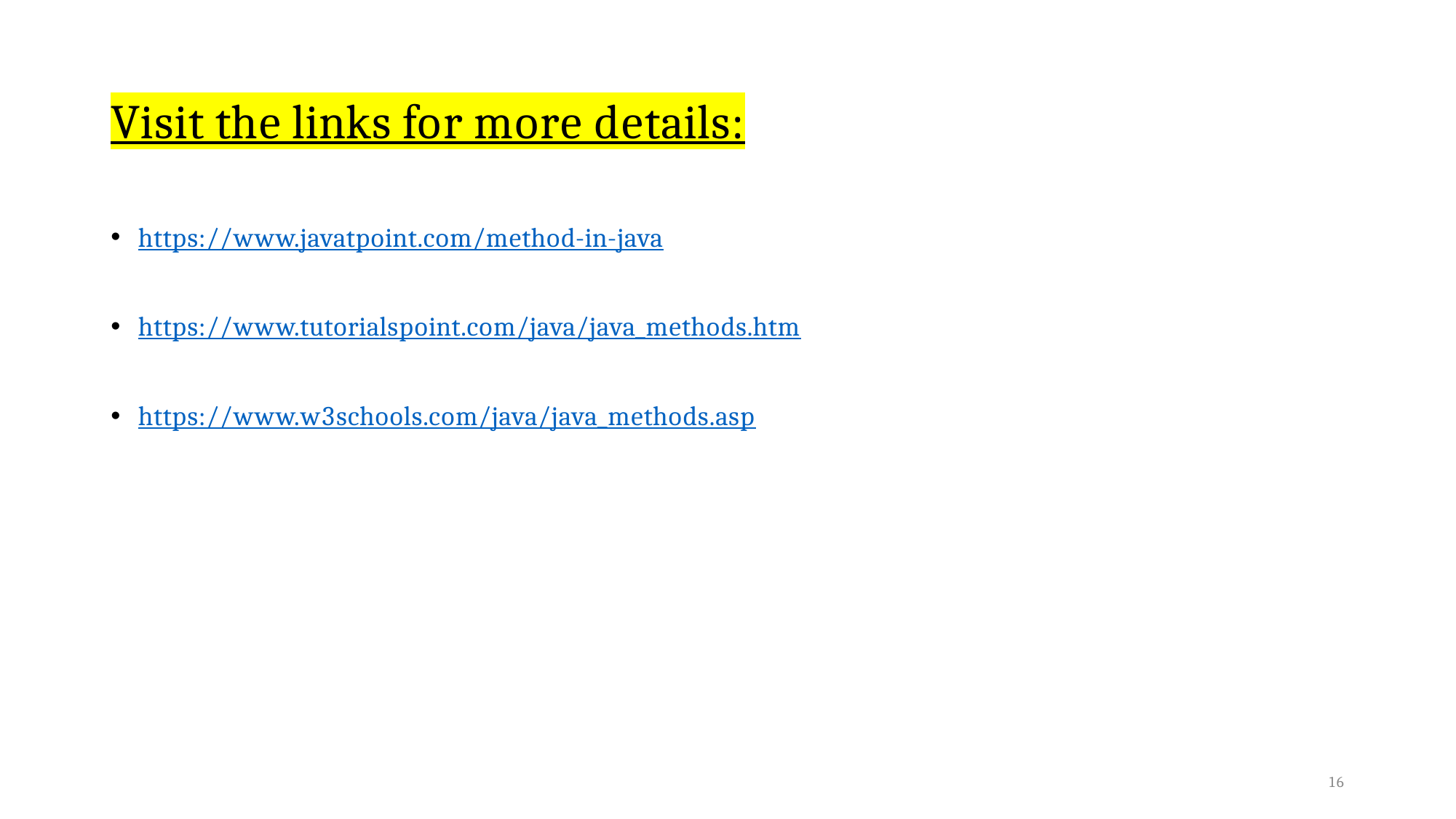

# Visit the links for more details:
https://www.javatpoint.com/method-in-java

https://www.tutorialspoint.com/java/java_methods.htm

https://www.w3schools.com/java/java_methods.asp

16